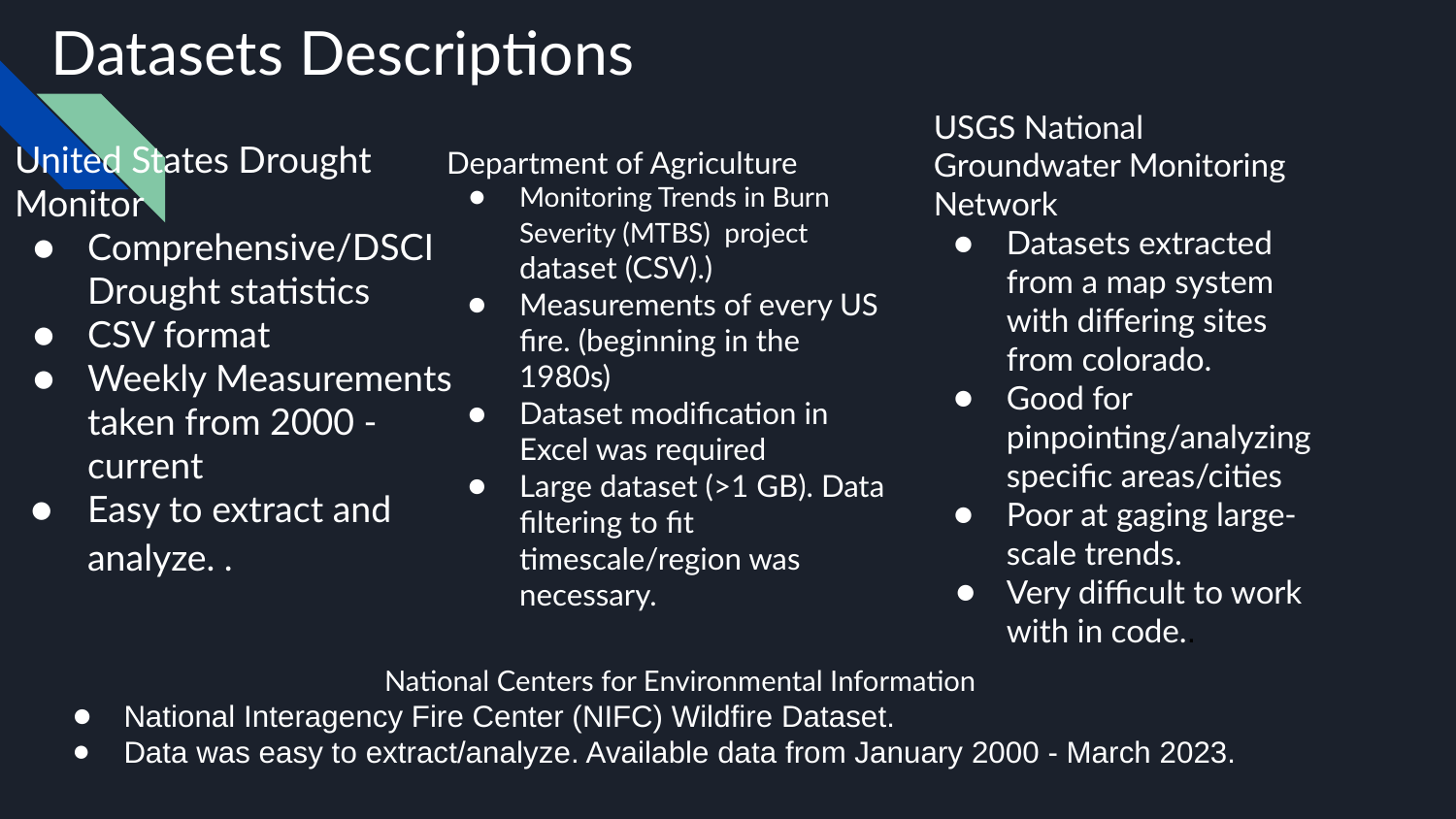

# Datasets Descriptions
USGS National Groundwater Monitoring Network
Datasets extracted from a map system with differing sites from colorado.
Good for pinpointing/analyzing specific areas/cities
Poor at gaging large-scale trends.
Very difficult to work with in code..
United States Drought Monitor
Comprehensive/DSCI Drought statistics
CSV format
Weekly Measurements taken from 2000 - current
Easy to extract and analyze. .
Department of Agriculture
Monitoring Trends in Burn Severity (MTBS)  project dataset (CSV).)
Measurements of every US fire. (beginning in the 1980s)
Dataset modification in Excel was required
Large dataset (>1 GB). Data filtering to fit timescale/region was necessary.

National Centers for Environmental Information
National Interagency Fire Center (NIFC) Wildfire Dataset.
Data was easy to extract/analyze. Available data from January 2000 - March 2023.